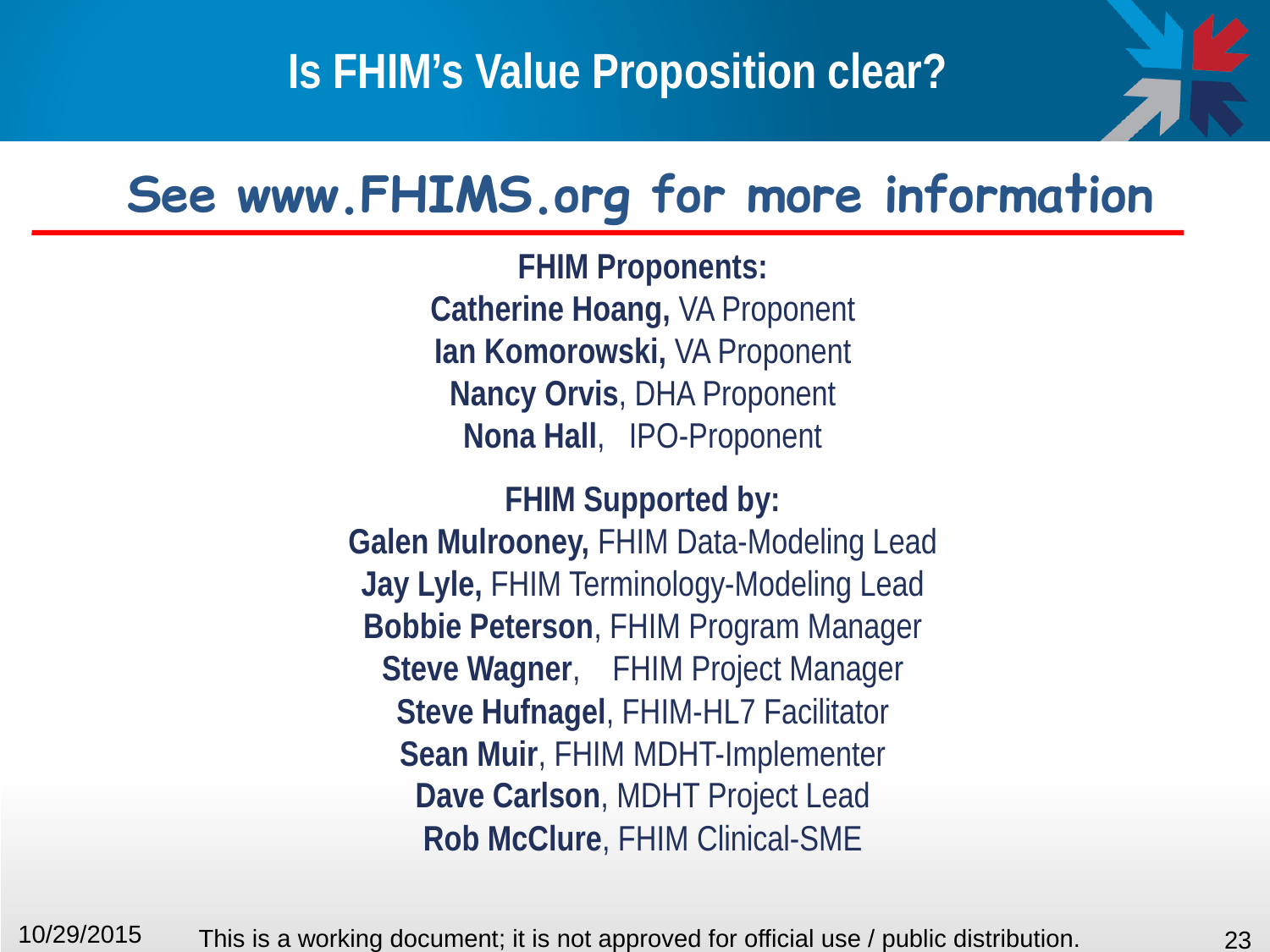

Is FHIM’s Value Proposition clear?
See www.FHIMS.org for more information

FHIM Proponents:
Catherine Hoang, VA Proponent
Ian Komorowski, VA Proponent
Nancy Orvis, DHA Proponent
Nona Hall,   IPO-Proponent
FHIM Supported by:
Galen Mulrooney, FHIM Data-Modeling Lead
Jay Lyle, FHIM Terminology-Modeling Lead
Bobbie Peterson, FHIM Program Manager
Steve Wagner,    FHIM Project Manager
Steve Hufnagel, FHIM-HL7 Facilitator
Sean Muir, FHIM MDHT-Implementer
Dave Carlson, MDHT Project Lead
Rob McClure, FHIM Clinical-SME

10/29/2015
This is a working document; it is not approved for official use / public distribution.
23